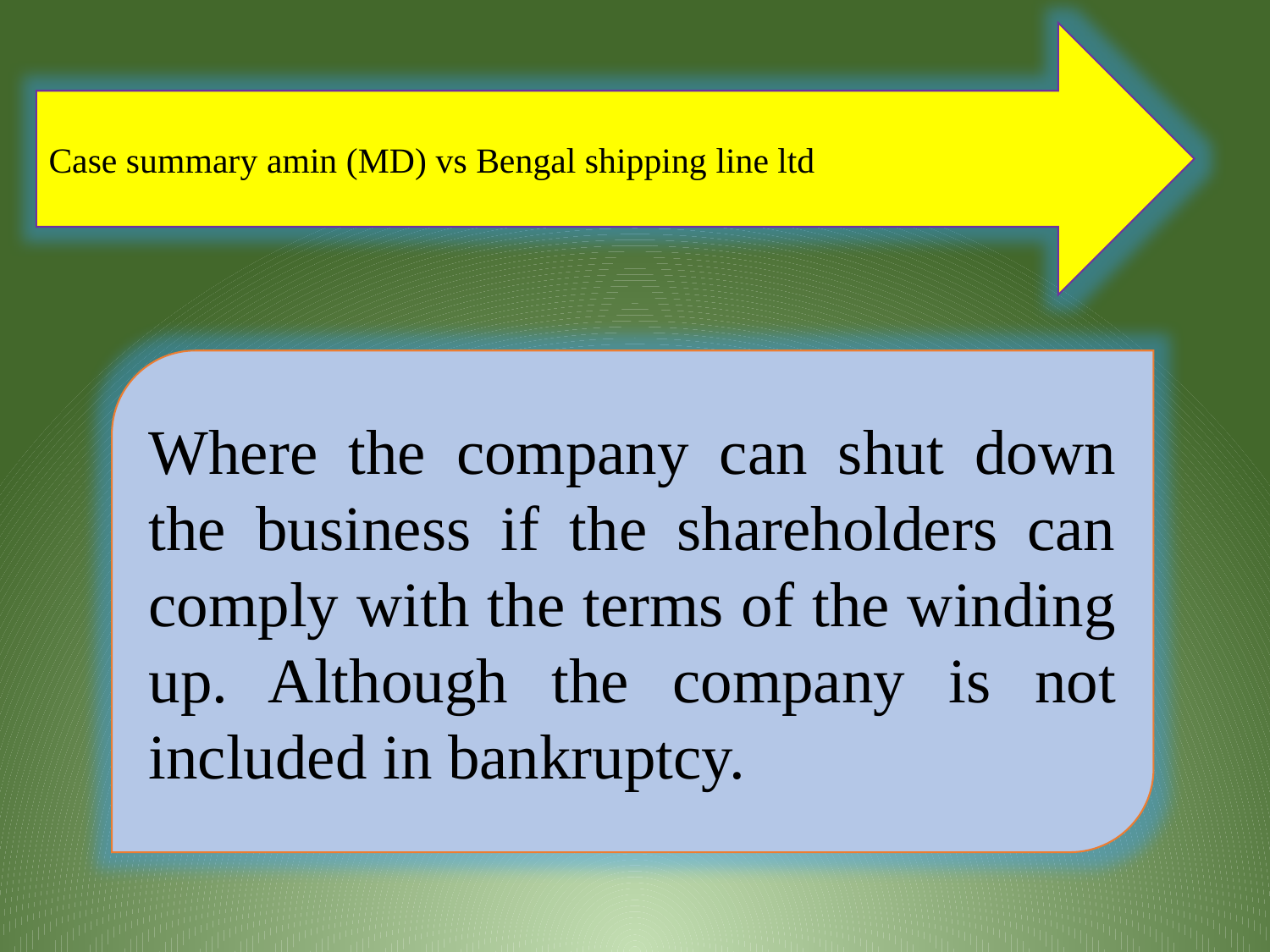

Case summary amin (MD) vs Bengal shipping line ltd
#
Where the company can shut down the business if the shareholders can comply with the terms of the winding up. Although the company is not included in bankruptcy.